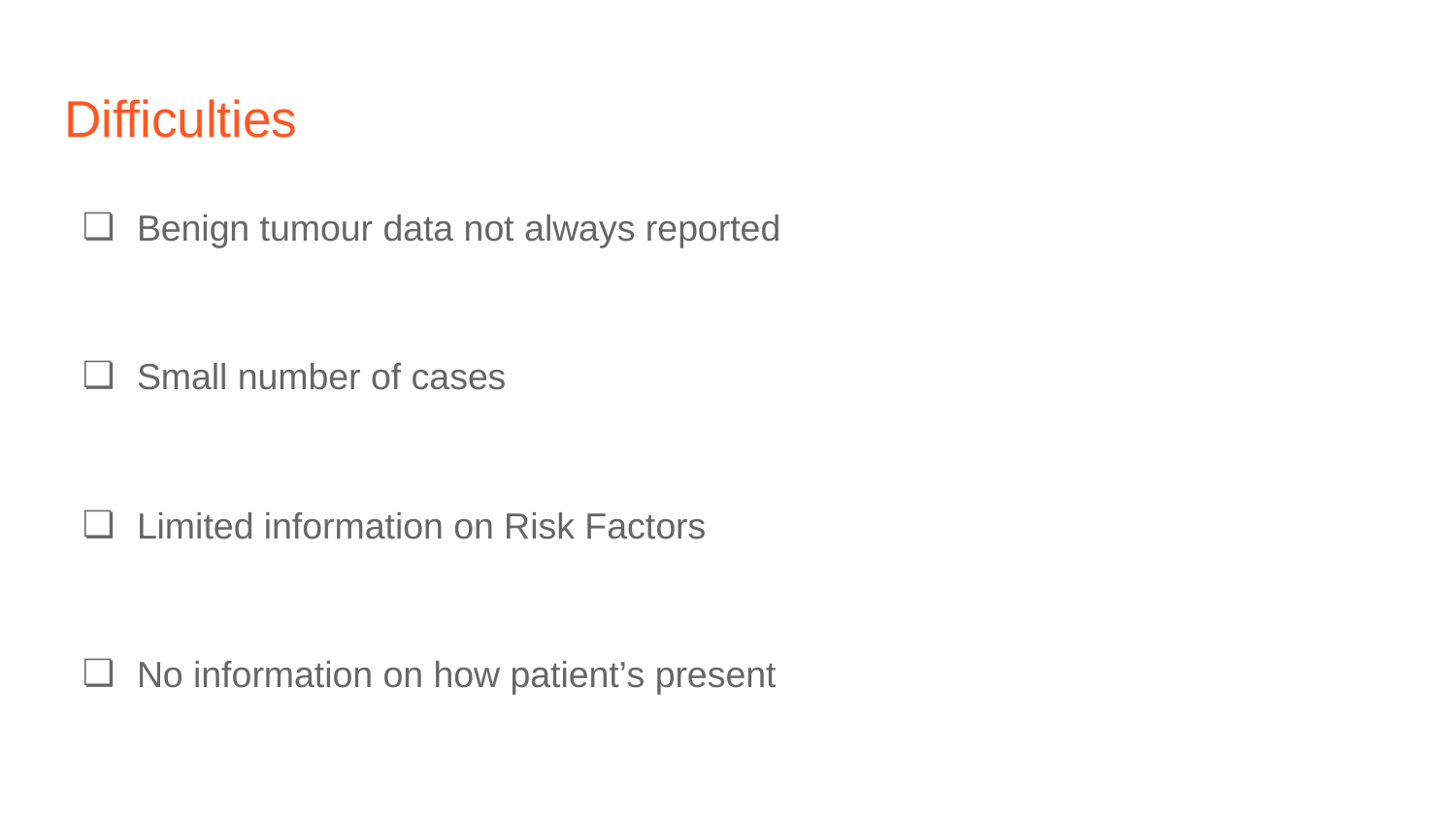

# Difficulties
Benign tumour data not always reported

Small number of cases

Limited information on Risk Factors

No information on how patient’s present